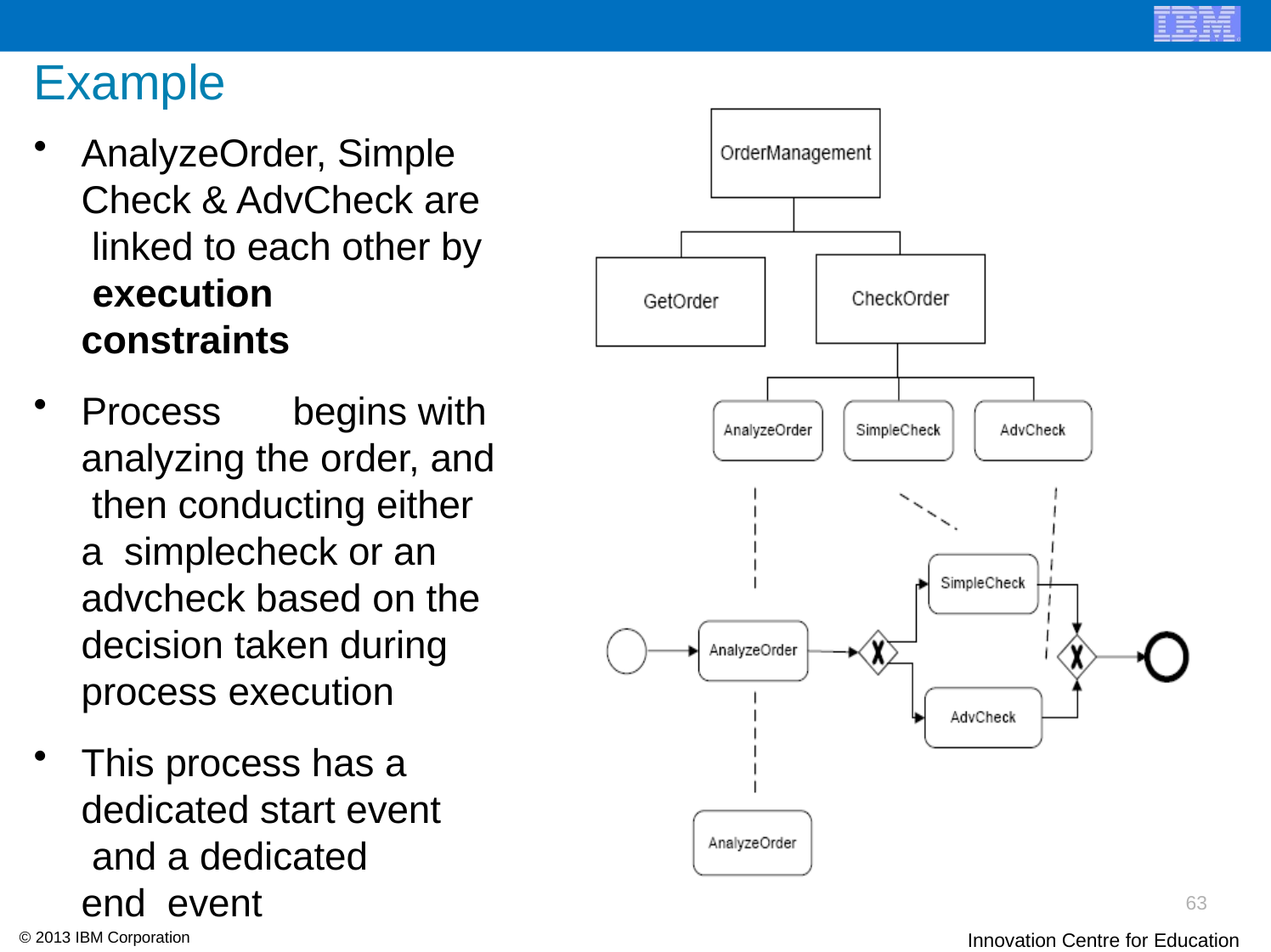

# Example

AnalyzeOrder, Simple  Check & AdvCheck are  linked to each other by  execution constraints
Process	begins with  analyzing the order, and  then conducting either a  simplecheck or an  advcheck based on the  decision taken during  process execution
This process has a  dedicated start event  and a dedicated end  event
63
© 2013 IBM Corporation
Innovation Centre for Education